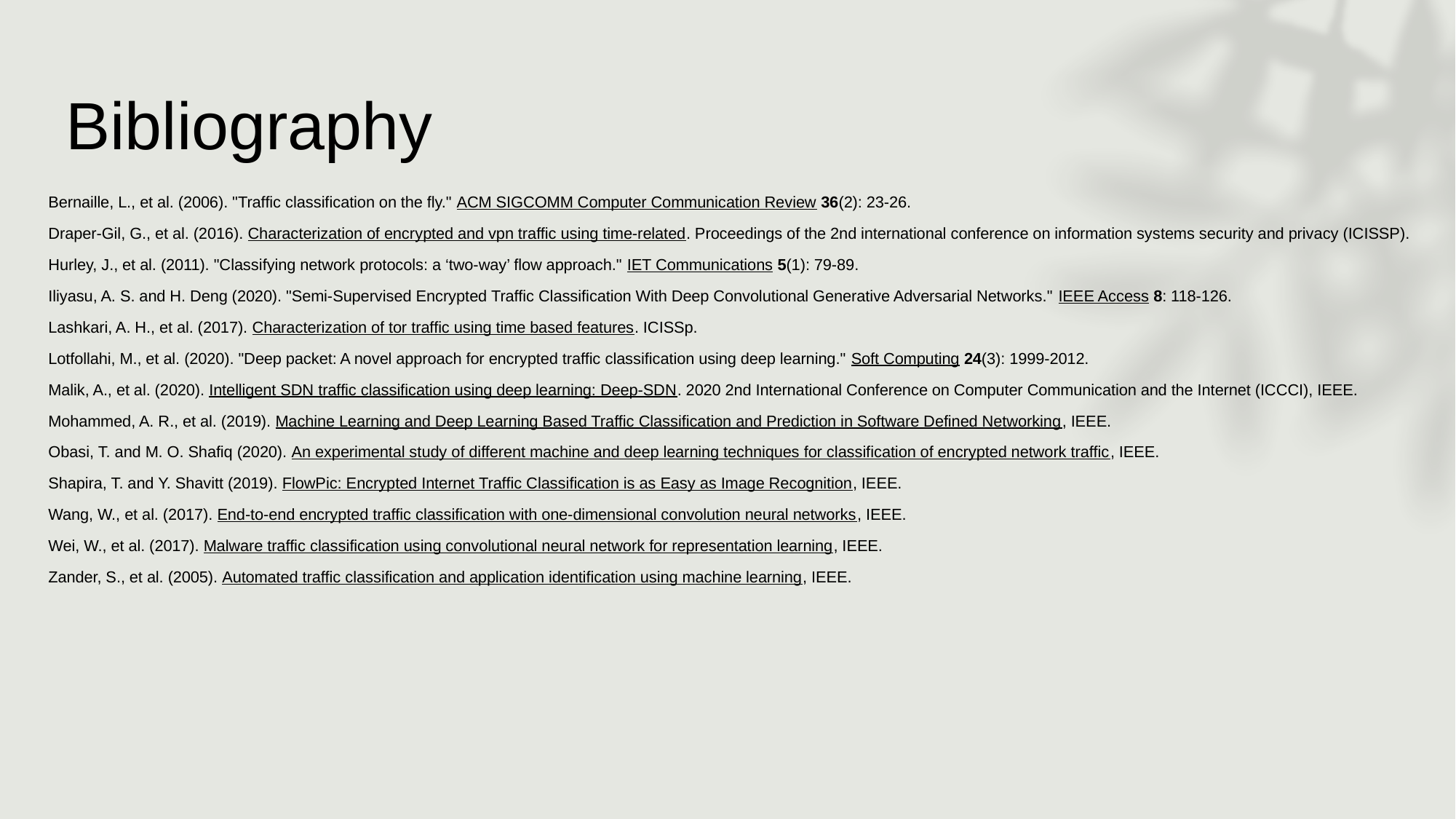

# Bibliography
Bernaille, L., et al. (2006). "Traffic classification on the fly." ACM SIGCOMM Computer Communication Review 36(2): 23-26.
Draper-Gil, G., et al. (2016). Characterization of encrypted and vpn traffic using time-related. Proceedings of the 2nd international conference on information systems security and privacy (ICISSP).
Hurley, J., et al. (2011). "Classifying network protocols: a ‘two-way’ flow approach." IET Communications 5(1): 79-89.
Iliyasu, A. S. and H. Deng (2020). "Semi-Supervised Encrypted Traffic Classification With Deep Convolutional Generative Adversarial Networks." IEEE Access 8: 118-126.
Lashkari, A. H., et al. (2017). Characterization of tor traffic using time based features. ICISSp.
Lotfollahi, M., et al. (2020). "Deep packet: A novel approach for encrypted traffic classification using deep learning." Soft Computing 24(3): 1999-2012.
Malik, A., et al. (2020). Intelligent SDN traffic classification using deep learning: Deep-SDN. 2020 2nd International Conference on Computer Communication and the Internet (ICCCI), IEEE.
Mohammed, A. R., et al. (2019). Machine Learning and Deep Learning Based Traffic Classification and Prediction in Software Defined Networking, IEEE.
Obasi, T. and M. O. Shafiq (2020). An experimental study of different machine and deep learning techniques for classification of encrypted network traffic, IEEE.
Shapira, T. and Y. Shavitt (2019). FlowPic: Encrypted Internet Traffic Classification is as Easy as Image Recognition, IEEE.
Wang, W., et al. (2017). End-to-end encrypted traffic classification with one-dimensional convolution neural networks, IEEE.
Wei, W., et al. (2017). Malware traffic classification using convolutional neural network for representation learning, IEEE.
Zander, S., et al. (2005). Automated traffic classification and application identification using machine learning, IEEE.